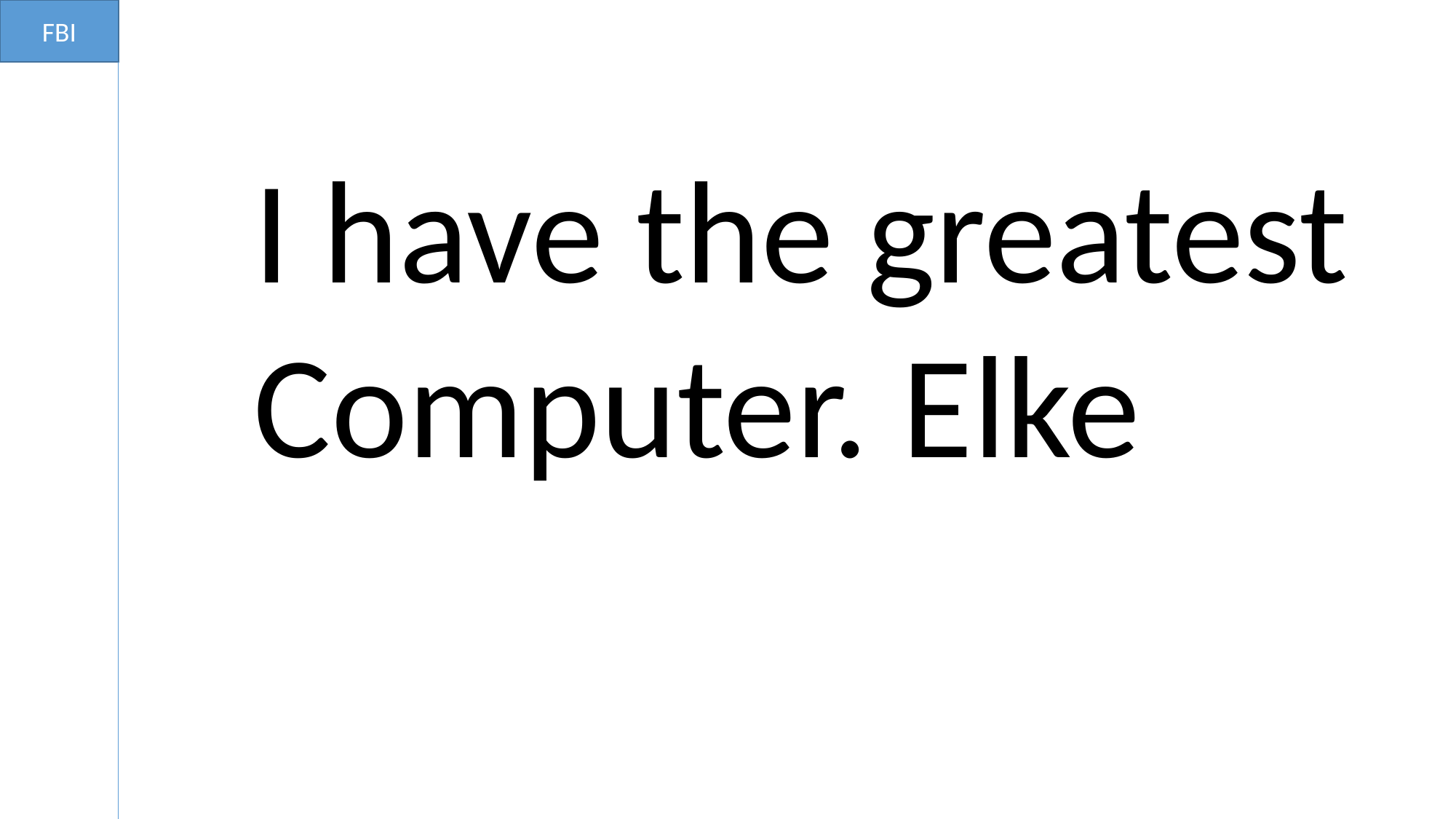

FBI
I have the greatest
Computer. Elke